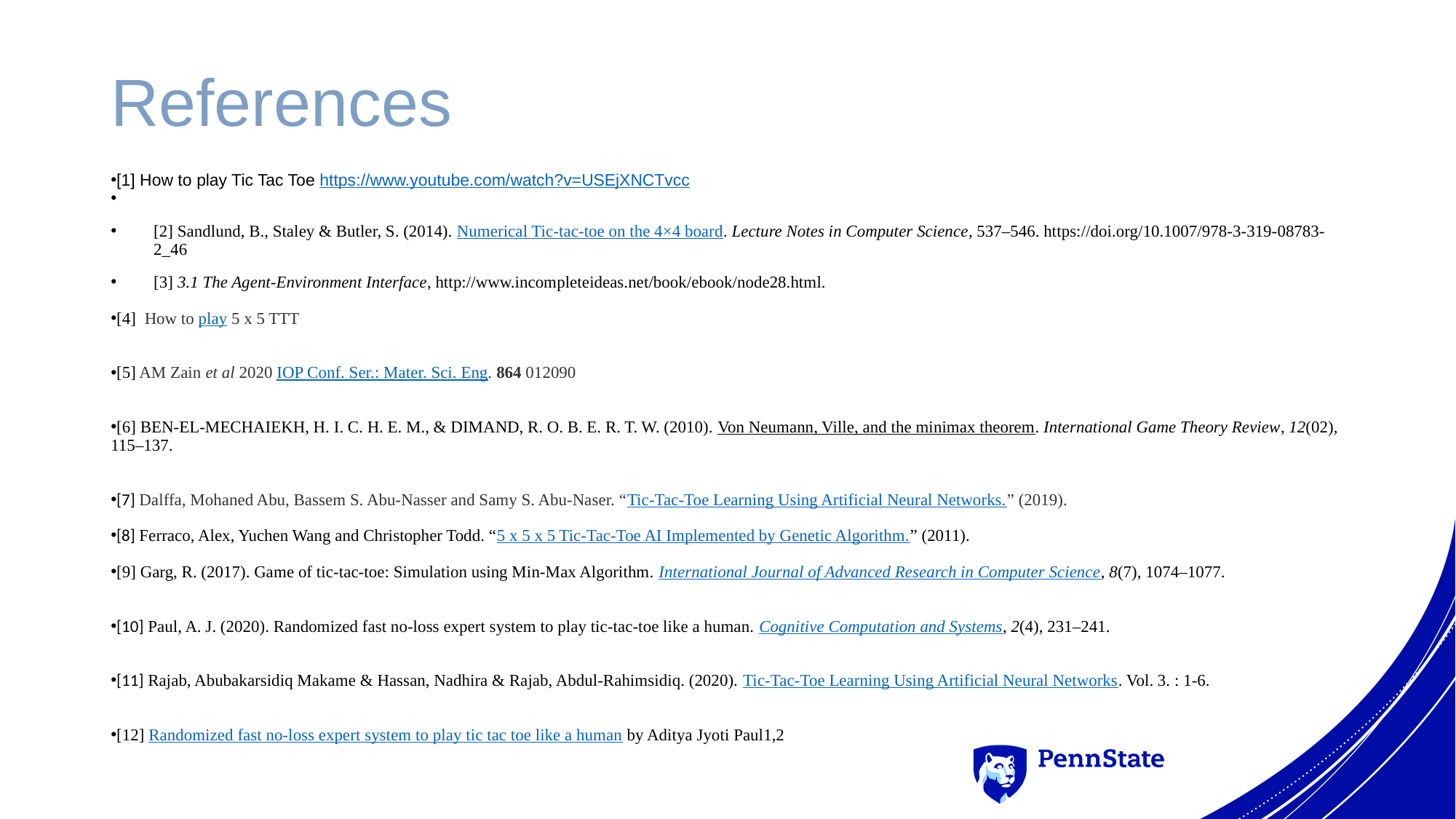

# References
[1] How to play Tic Tac Toe https://www.youtube.com/watch?v=USEjXNCTvcc

[2] Sandlund, B., Staley & Butler, S. (2014). Numerical Tic-tac-toe on the 4×4 board. Lecture Notes in Computer Science, 537–546. https://doi.org/10.1007/978-3-319-08783-2_46
[3] 3.1 The Agent-Environment Interface, http://www.incompleteideas.net/book/ebook/node28.html.
[4]  How to play 5 x 5 TTT
[5] AM Zain et al 2020 IOP Conf. Ser.: Mater. Sci. Eng. 864 012090
[6] BEN-EL-MECHAIEKH, H. I. C. H. E. M., & DIMAND, R. O. B. E. R. T. W. (2010). Von Neumann, Ville, and the minimax theorem. International Game Theory Review, 12(02), 115–137.
[7] Dalffa, Mohaned Abu, Bassem S. Abu-Nasser and Samy S. Abu-Naser. “Tic-Tac-Toe Learning Using Artificial Neural Networks.” (2019).
[8] Ferraco, Alex, Yuchen Wang and Christopher Todd. “5 x 5 x 5 Tic-Tac-Toe AI Implemented by Genetic Algorithm.” (2011).
[9] Garg, R. (2017). Game of tic-tac-toe: Simulation using Min-Max Algorithm. International Journal of Advanced Research in Computer Science, 8(7), 1074–1077.
[10] Paul, A. J. (2020). Randomized fast no‐loss expert system to play tic‐tac‐toe like a human. Cognitive Computation and Systems, 2(4), 231–241.
[11] Rajab, Abubakarsidiq Makame & Hassan, Nadhira & Rajab, Abdul-Rahimsidiq. (2020). Tic-Tac-Toe Learning Using Artificial Neural Networks. Vol. 3. : 1-6.
[12] Randomized fast no-loss expert system to play tic tac toe like a human by Aditya Jyoti Paul1,2